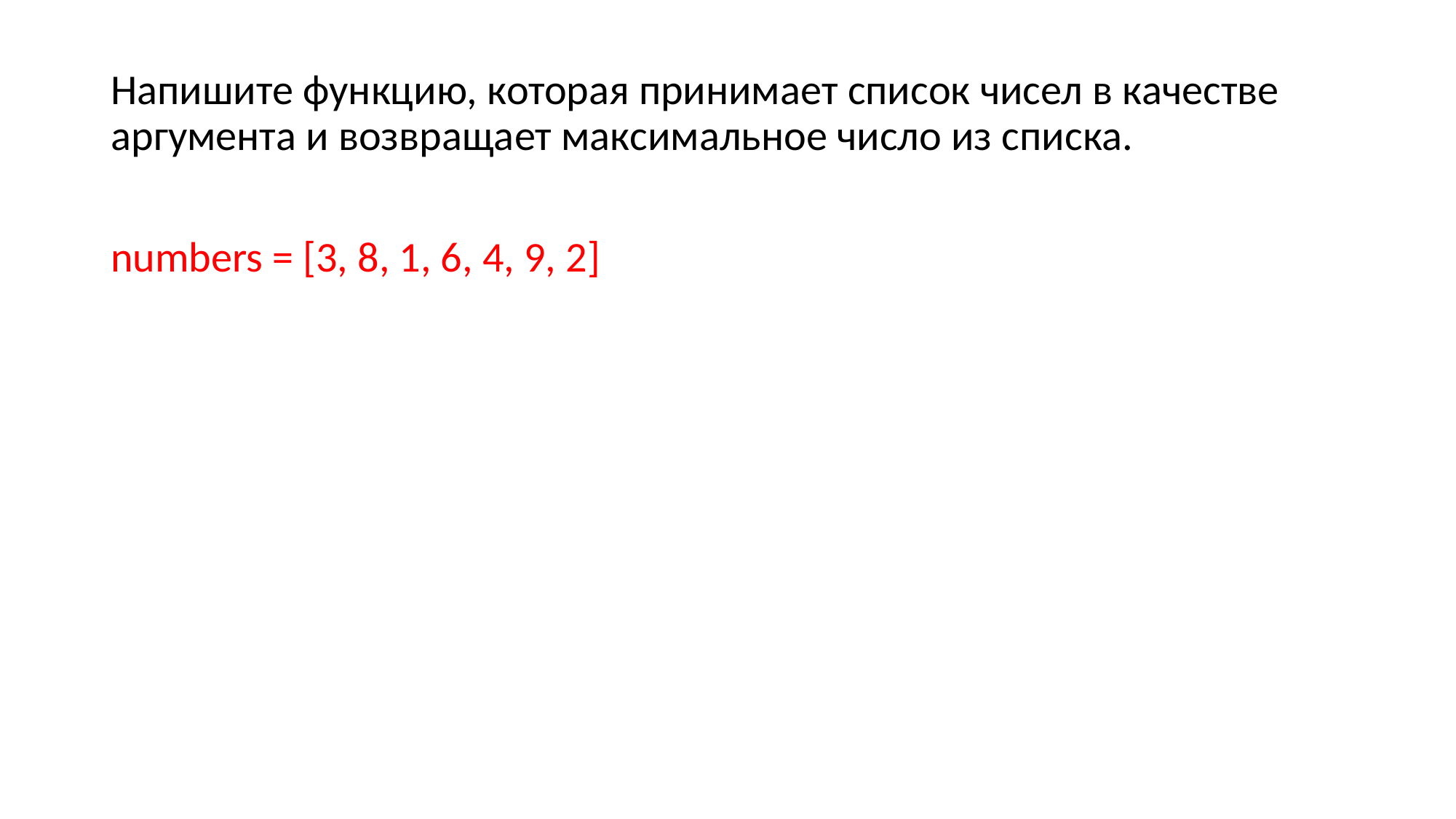

Напишите функцию, которая принимает список чисел в качестве аргумента и возвращает максимальное число из списка.

numbers = [3, 8, 1, 6, 4, 9, 2]